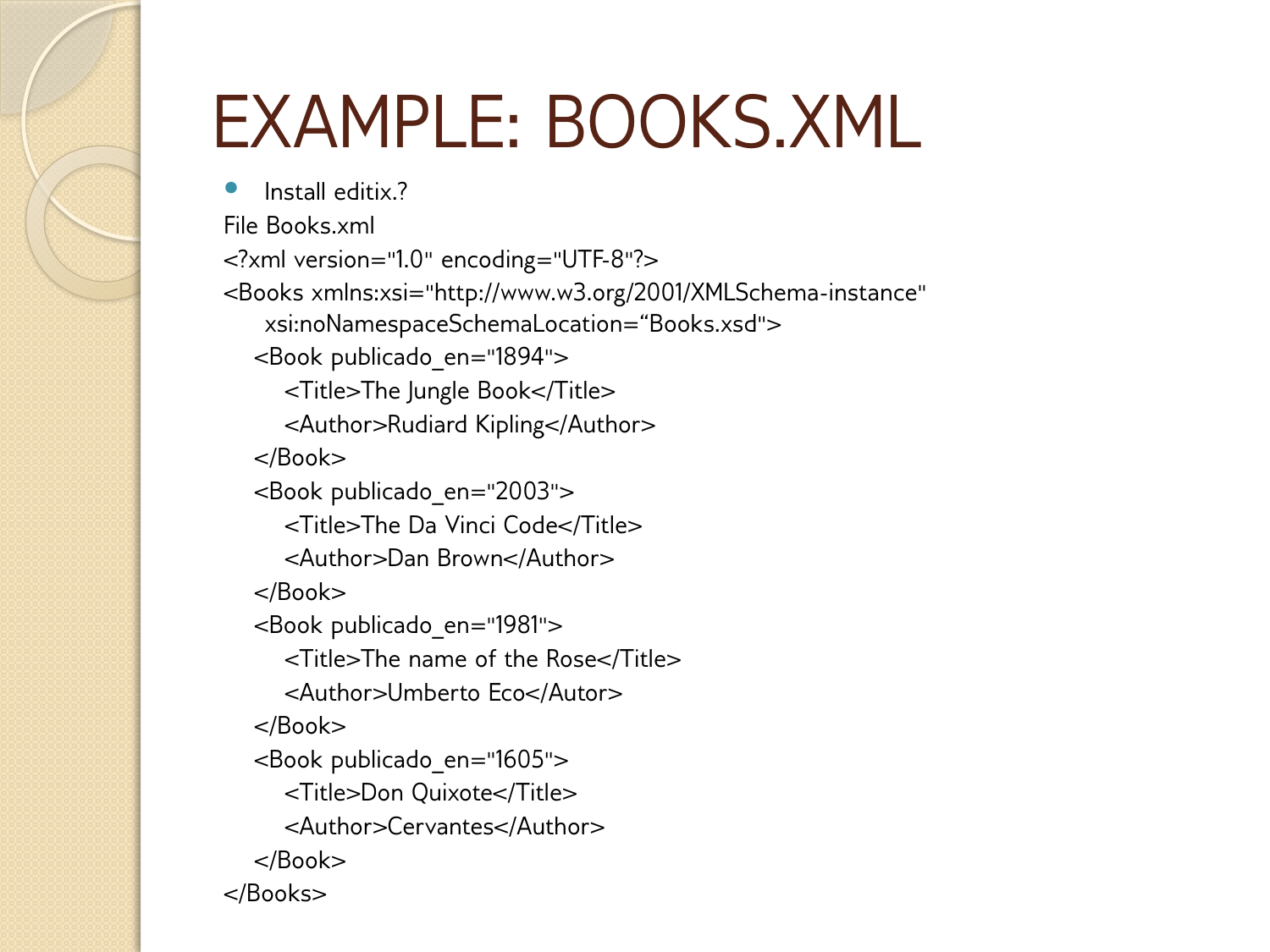

# EXAMPLE: BOOKS.XML
Install editix.?
File Books.xml
<?xml version="1.0" encoding="UTF-8"?>
<Books xmlns:xsi="http://www.w3.org/2001/XMLSchema-instance" xsi:noNamespaceSchemaLocation=“Books.xsd">
    <Book publicado_en="1894">
        <Title>The Jungle Book</Title>
        <Author>Rudiard Kipling</Author>
    </Book>
    <Book publicado_en="2003">
        <Title>The Da Vinci Code</Title>
        <Author>Dan Brown</Author>
    </Book>
    <Book publicado_en="1981">
        <Title>The name of the Rose</Title>
        <Author>Umberto Eco</Autor>
    </Book>
    <Book publicado_en="1605">
        <Title>Don Quixote</Title>
        <Author>Cervantes</Author>
    </Book>
</Books>